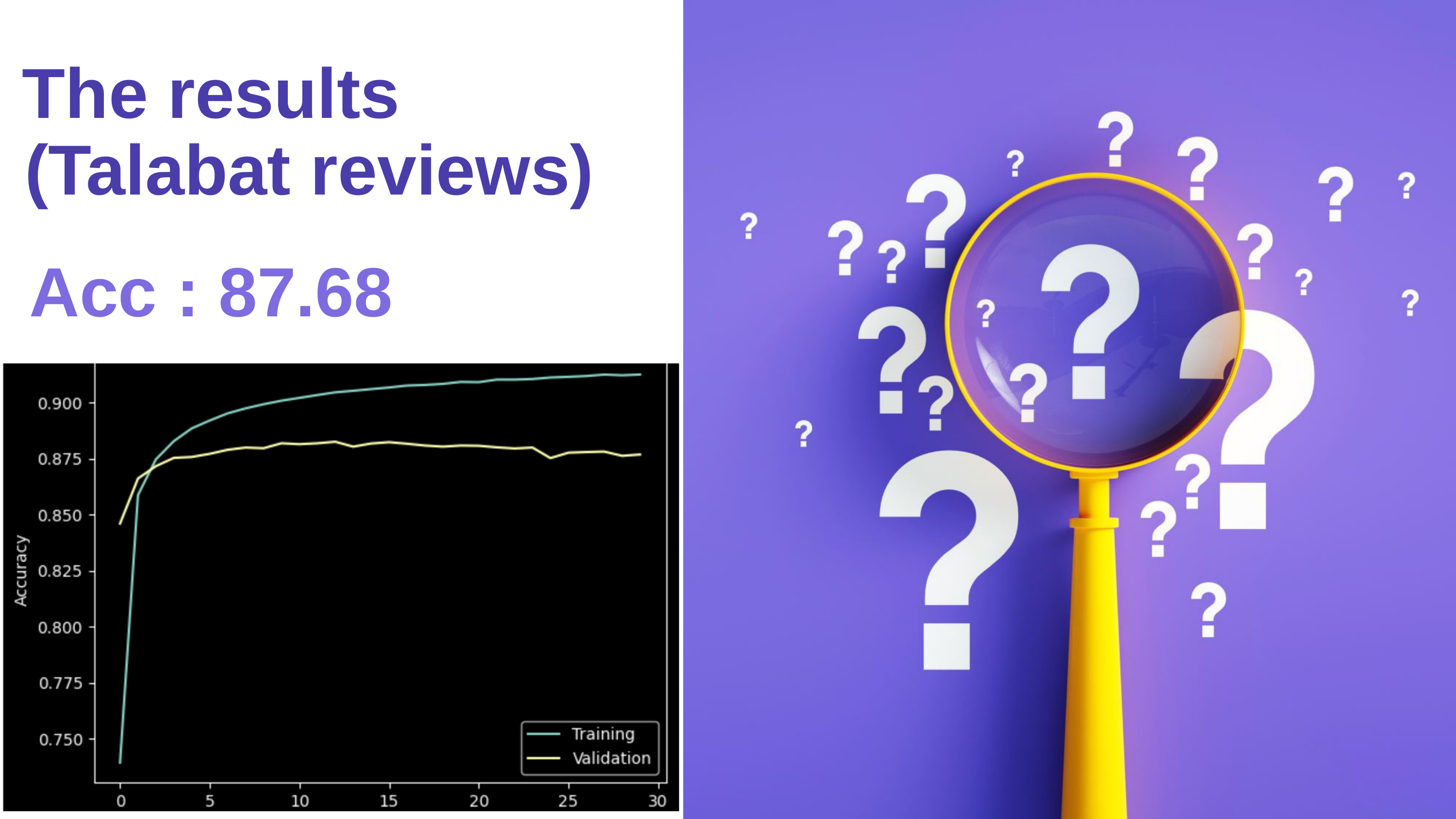

The results
          (Talabat reviews)
Acc : 87.68